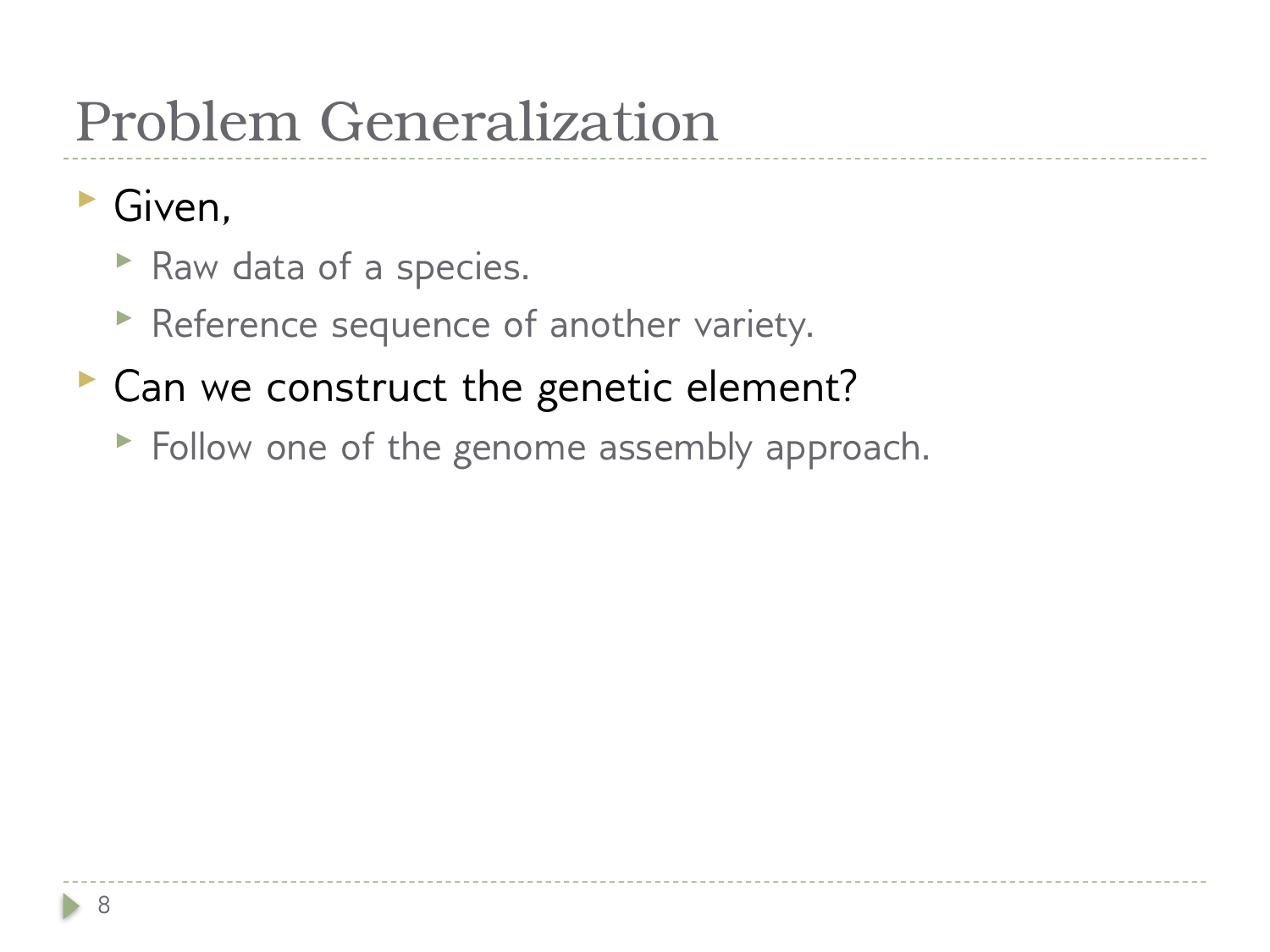

# Problem Generalization
Given,
Raw data of a species.
Reference sequence of another variety.
Can we construct the genetic element?
Follow one of the genome assembly approach.
8